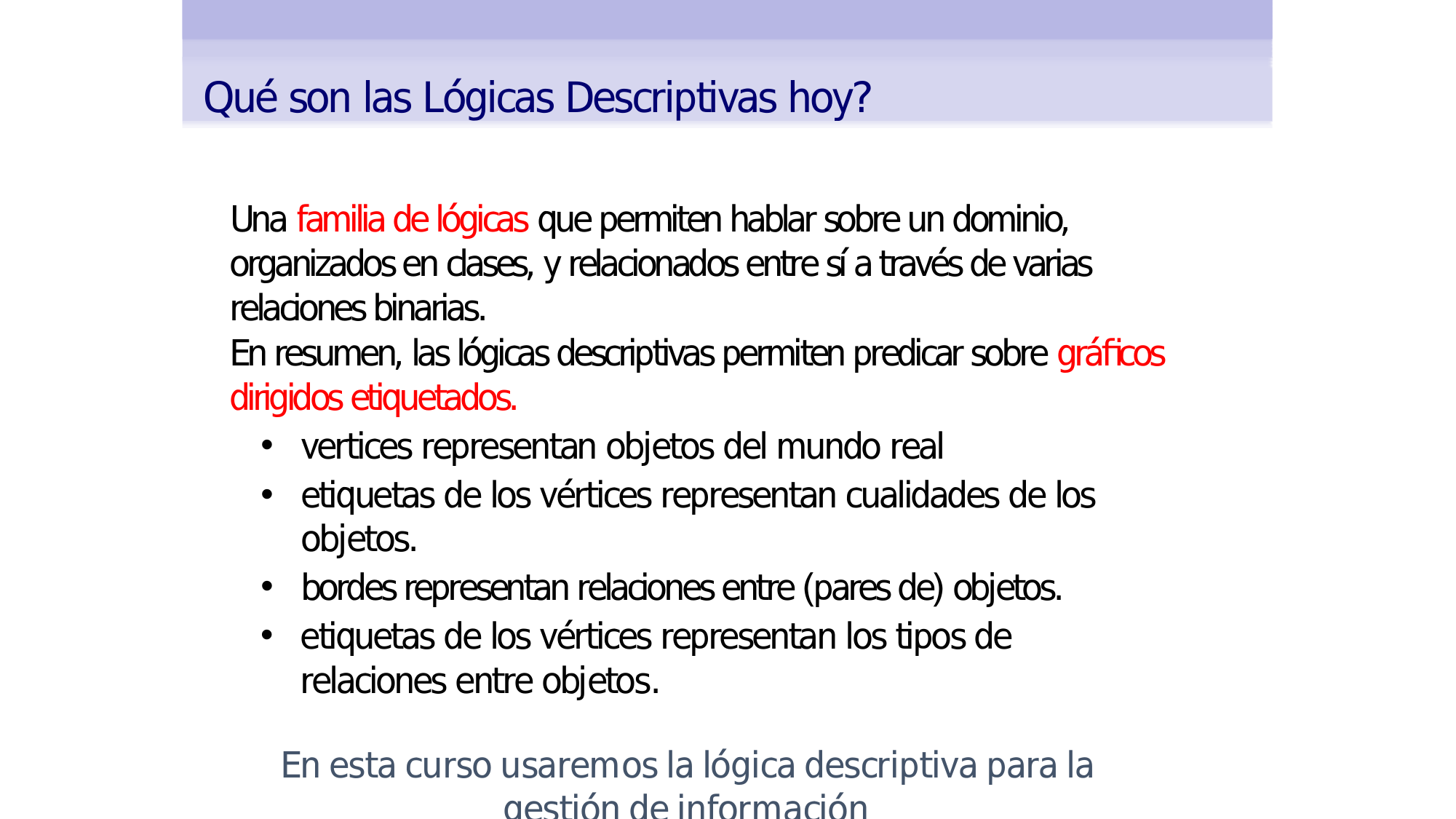

Qué son las Lógicas Descriptivas hoy?

Una familia de lógicas que permiten hablar sobre un dominio, organizados en clases, y relacionados entre sí a través de varias relaciones binarias.
En resumen, las lógicas descriptivas permiten predicar sobre gráficos dirigidos etiquetados.
vertices representan objetos del mundo real
etiquetas de los vértices representan cualidades de los objetos.
bordes representan relaciones entre (pares de) objetos.
etiquetas de los vértices representan los tipos de relaciones entre objetos.

En esta curso usaremos la lógica descriptiva para la gestión de información